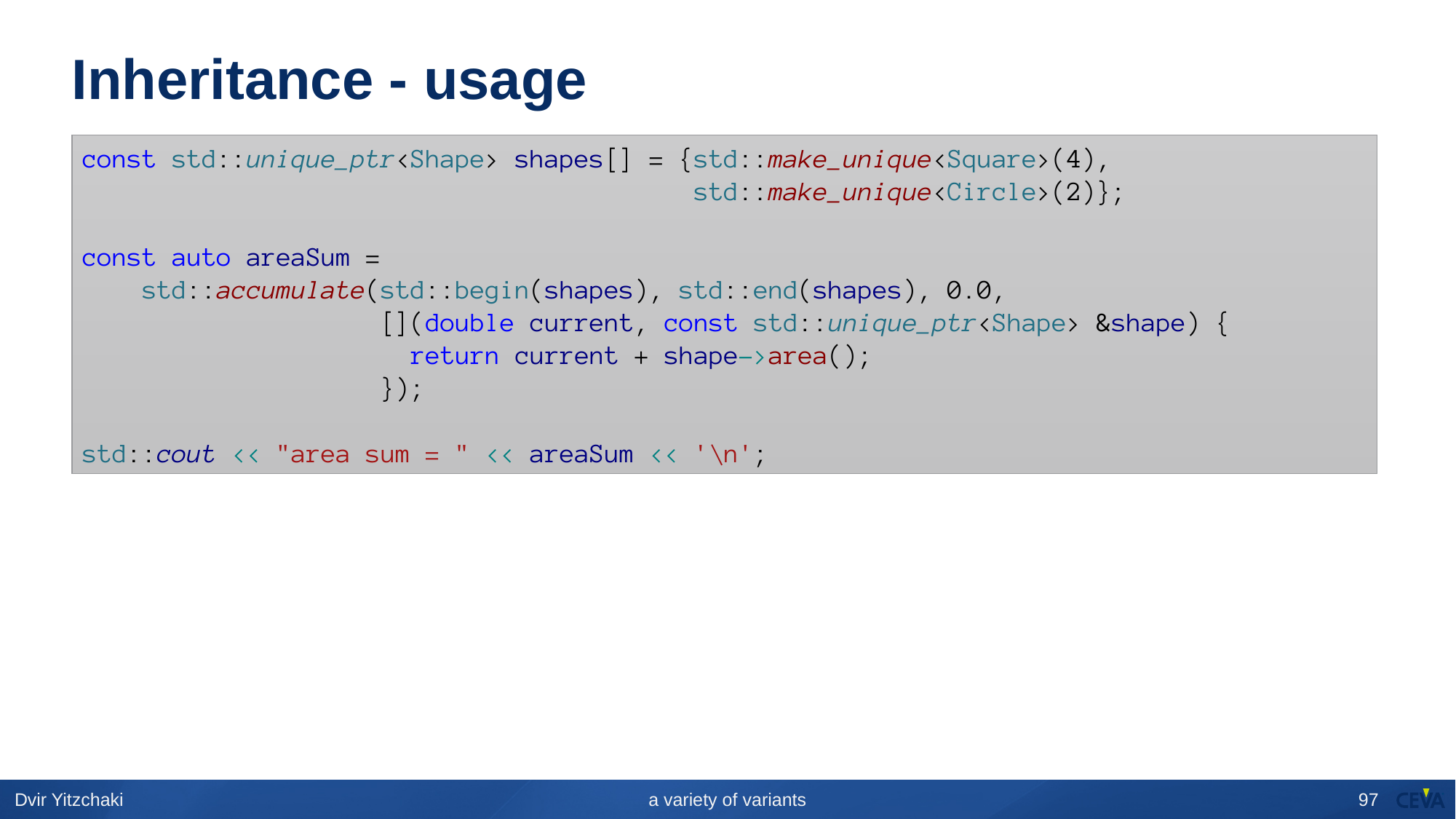

# Inheritance - usage
const std::unique_ptr<Shape> shapes[] = {std::make_unique<Square>(4),
                                         std::make_unique<Circle>(2)};
const auto areaSum =
    std::accumulate(std::begin(shapes), std::end(shapes), 0.0,
                    [](double current, const std::unique_ptr<Shape> &shape) {
                      return current + shape->area();
                    });
std::cout << "area sum = " << areaSum << '\n';